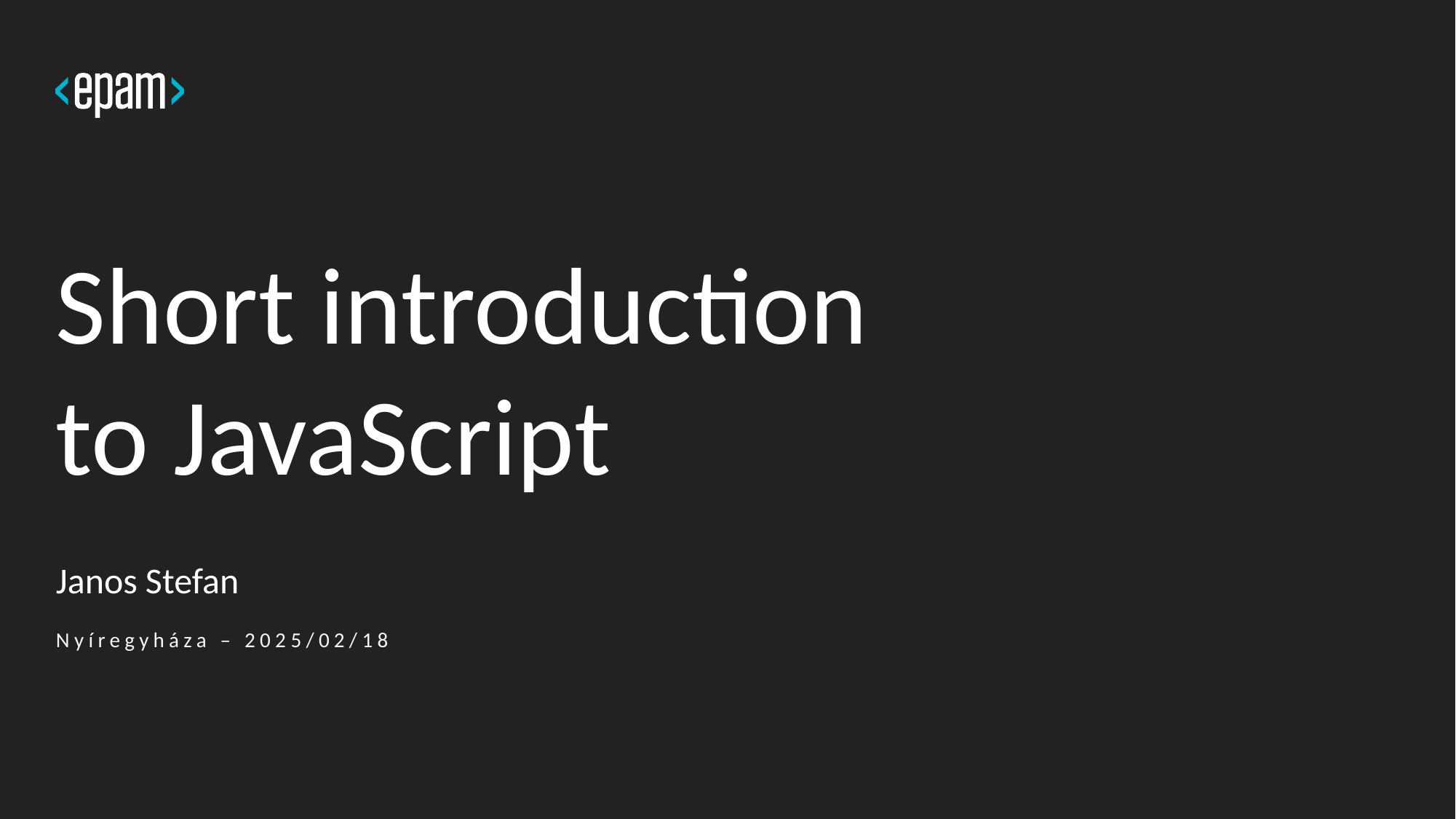

# Short introduction to JavaScript
Janos Stefan
Nyíregyháza – 2025/02/18